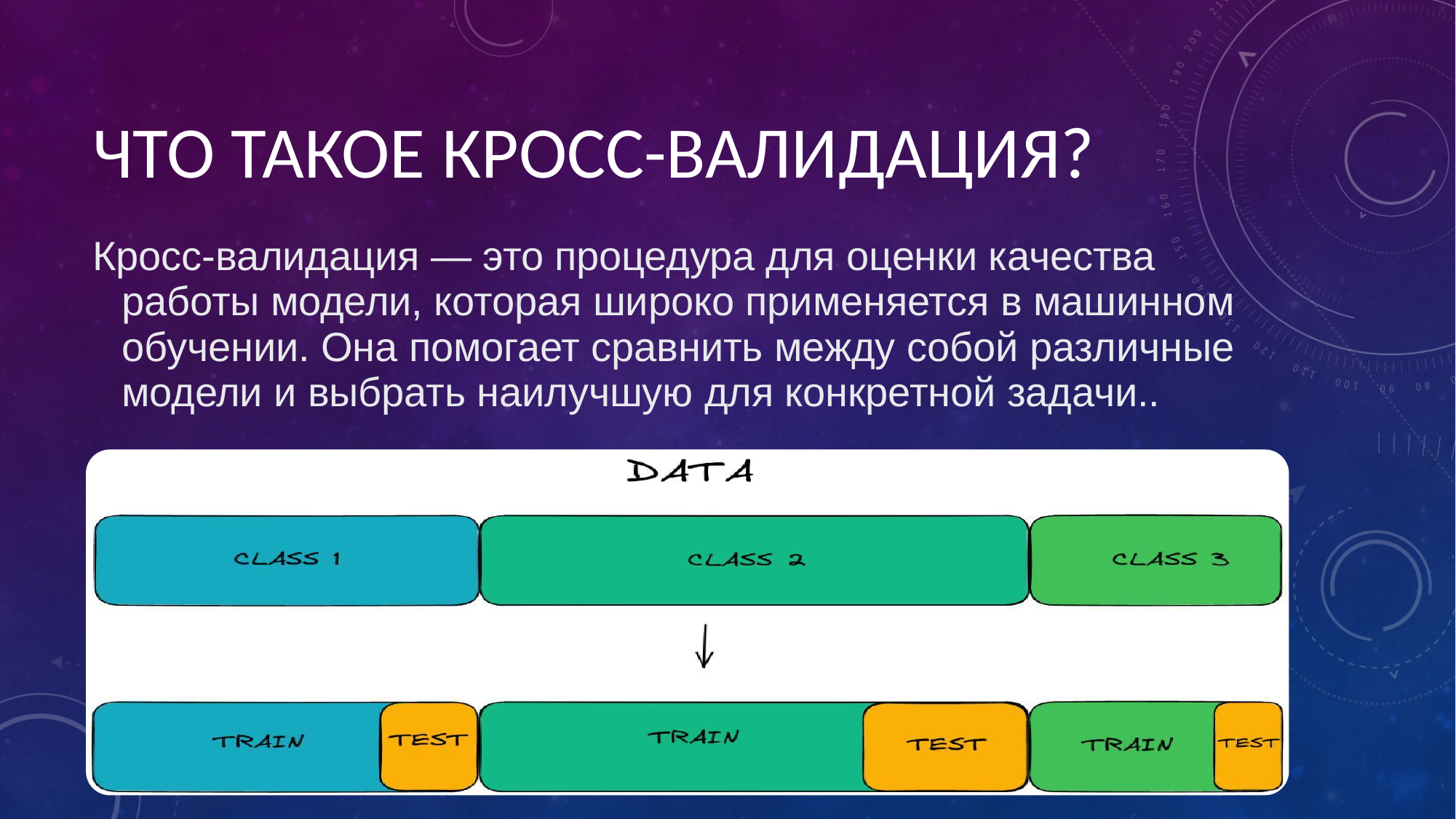

# Что такое Кросс-валидация?
Кросс-валидация — это процедура для оценки качества работы модели, которая широко применяется в машинном обучении. Она помогает сравнить между собой различные модели и выбрать наилучшую для конкретной задачи..